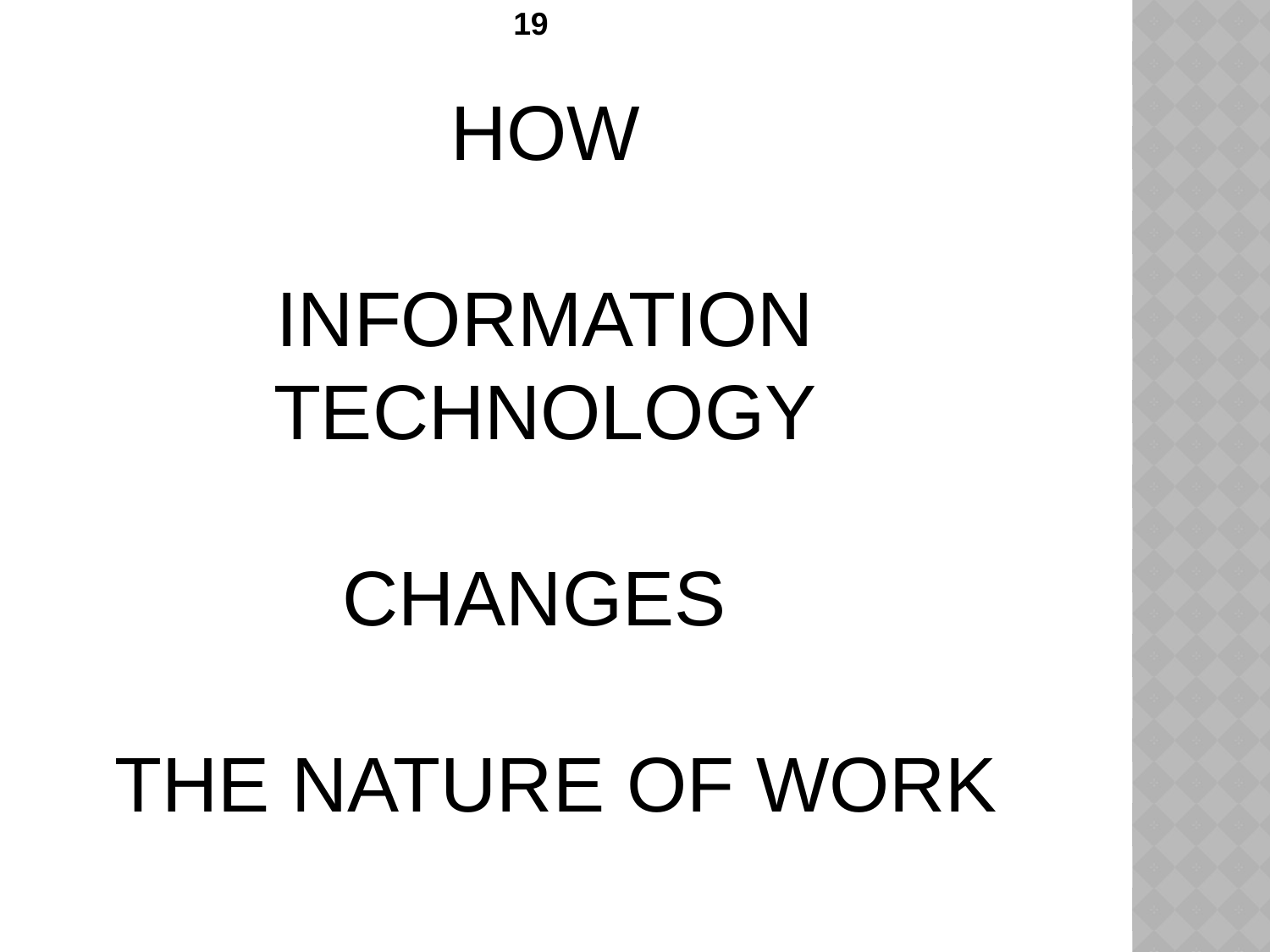

# HOW INFORMATION  TECHNOLOGY CHANGES THE NATURE OF WORK